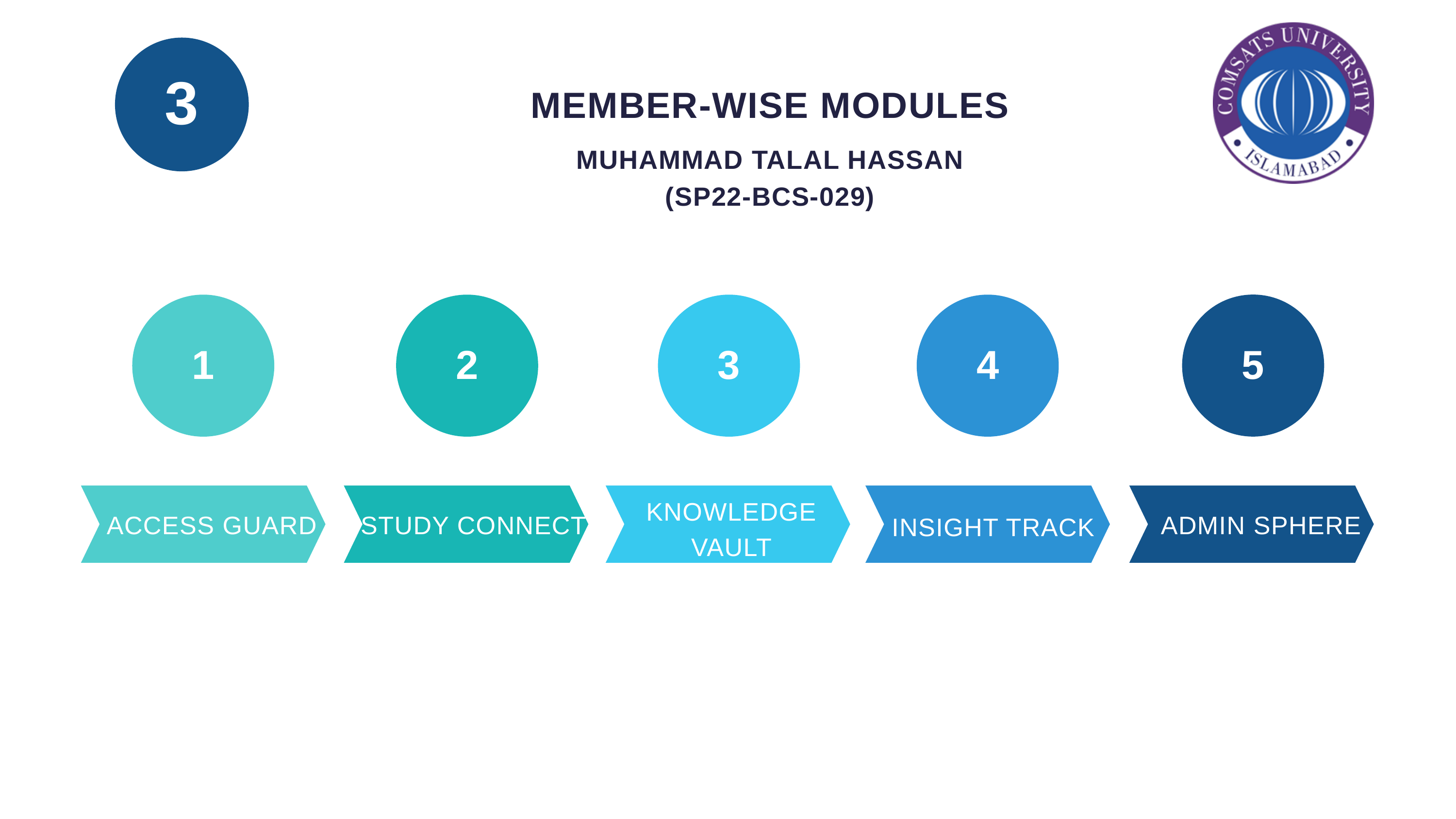

3
MEMBER-WISE MODULES
MUHAMMAD TALAL HASSAN
(SP22-BCS-029)

5

1

2

3

4

KNOWLEDGE VAULT

ACCESS GUARD
STUDY CONNECT
ADMIN SPHERE

INSIGHT TRACK